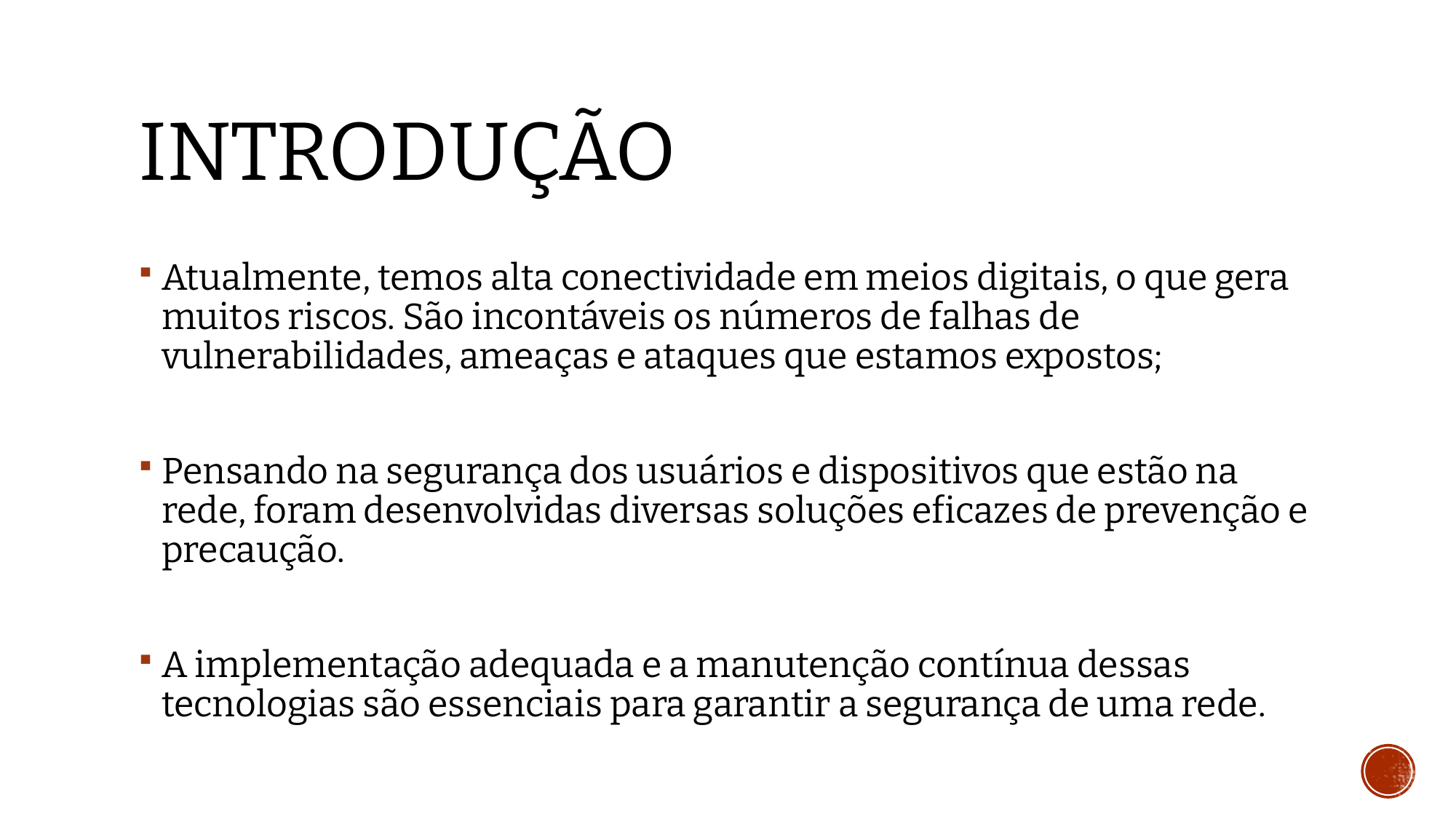

INTRODUÇÃO
Atualmente, temos alta conectividade em meios digitais, o que gera muitos riscos. São incontáveis os números de falhas de vulnerabilidades, ameaças e ataques que estamos expostos;

Pensando na segurança dos usuários e dispositivos que estão na rede, foram desenvolvidas diversas soluções eficazes de prevenção e precaução.

A implementação adequada e a manutenção contínua dessas tecnologias são essenciais para garantir a segurança de uma rede.